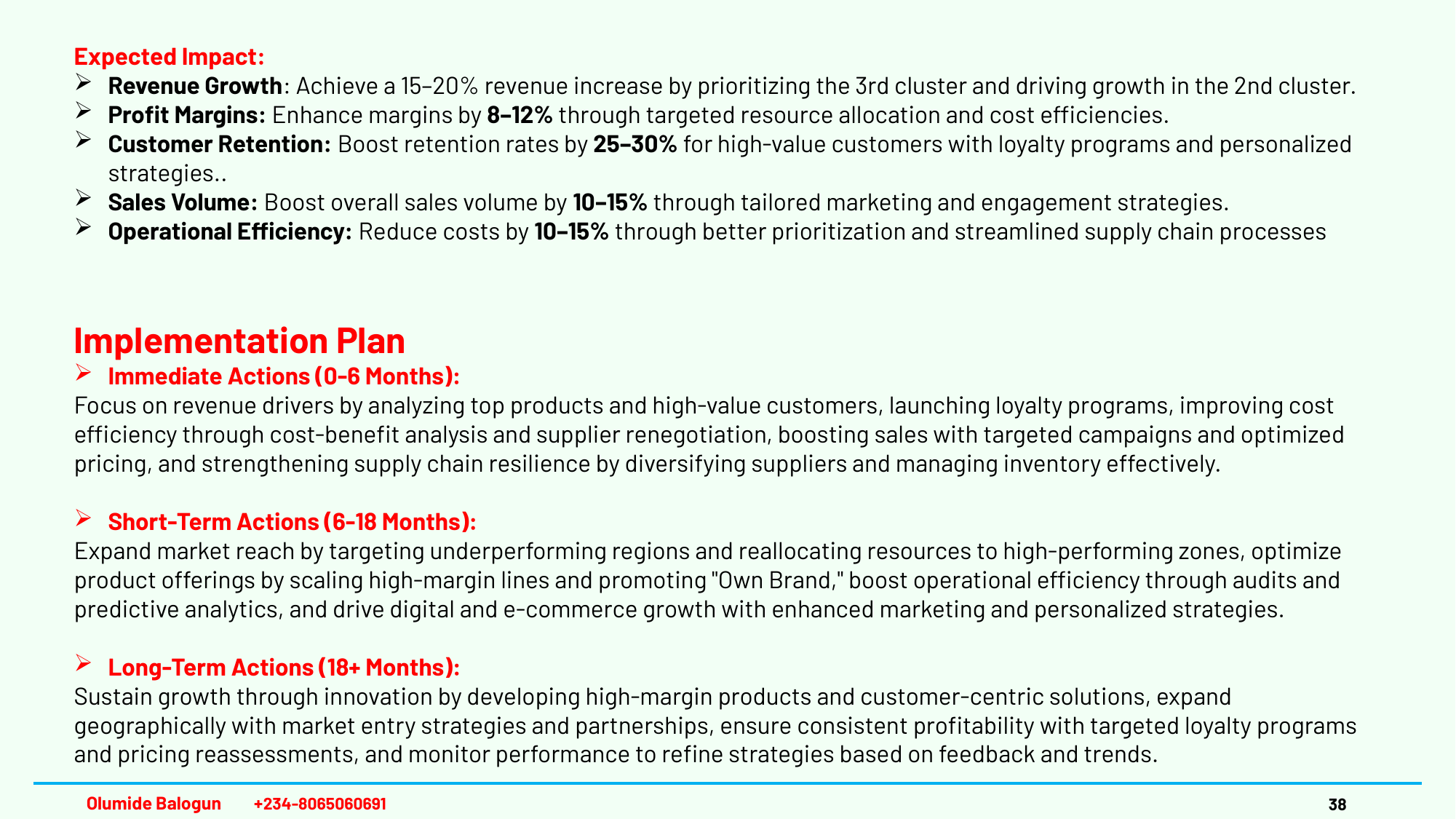

Expected Impact:
Revenue Growth: Achieve a 15–20% revenue increase by prioritizing the 3rd cluster and driving growth in the 2nd cluster.
Profit Margins: Enhance margins by 8–12% through targeted resource allocation and cost efficiencies.
Customer Retention: Boost retention rates by 25–30% for high-value customers with loyalty programs and personalized strategies..
Sales Volume: Boost overall sales volume by 10–15% through tailored marketing and engagement strategies.
Operational Efficiency: Reduce costs by 10–15% through better prioritization and streamlined supply chain processes

Implementation Plan
Immediate Actions (0-6 Months):
Focus on revenue drivers by analyzing top products and high-value customers, launching loyalty programs, improving cost efficiency through cost-benefit analysis and supplier renegotiation, boosting sales with targeted campaigns and optimized pricing, and strengthening supply chain resilience by diversifying suppliers and managing inventory effectively.

Short-Term Actions (6-18 Months):
Expand market reach by targeting underperforming regions and reallocating resources to high-performing zones, optimize product offerings by scaling high-margin lines and promoting "Own Brand," boost operational efficiency through audits and predictive analytics, and drive digital and e-commerce growth with enhanced marketing and personalized strategies.

Long-Term Actions (18+ Months):
Sustain growth through innovation by developing high-margin products and customer-centric solutions, expand geographically with market entry strategies and partnerships, ensure consistent profitability with targeted loyalty programs and pricing reassessments, and monitor performance to refine strategies based on feedback and trends.
Olumide Balogun         +234-8065060691
38